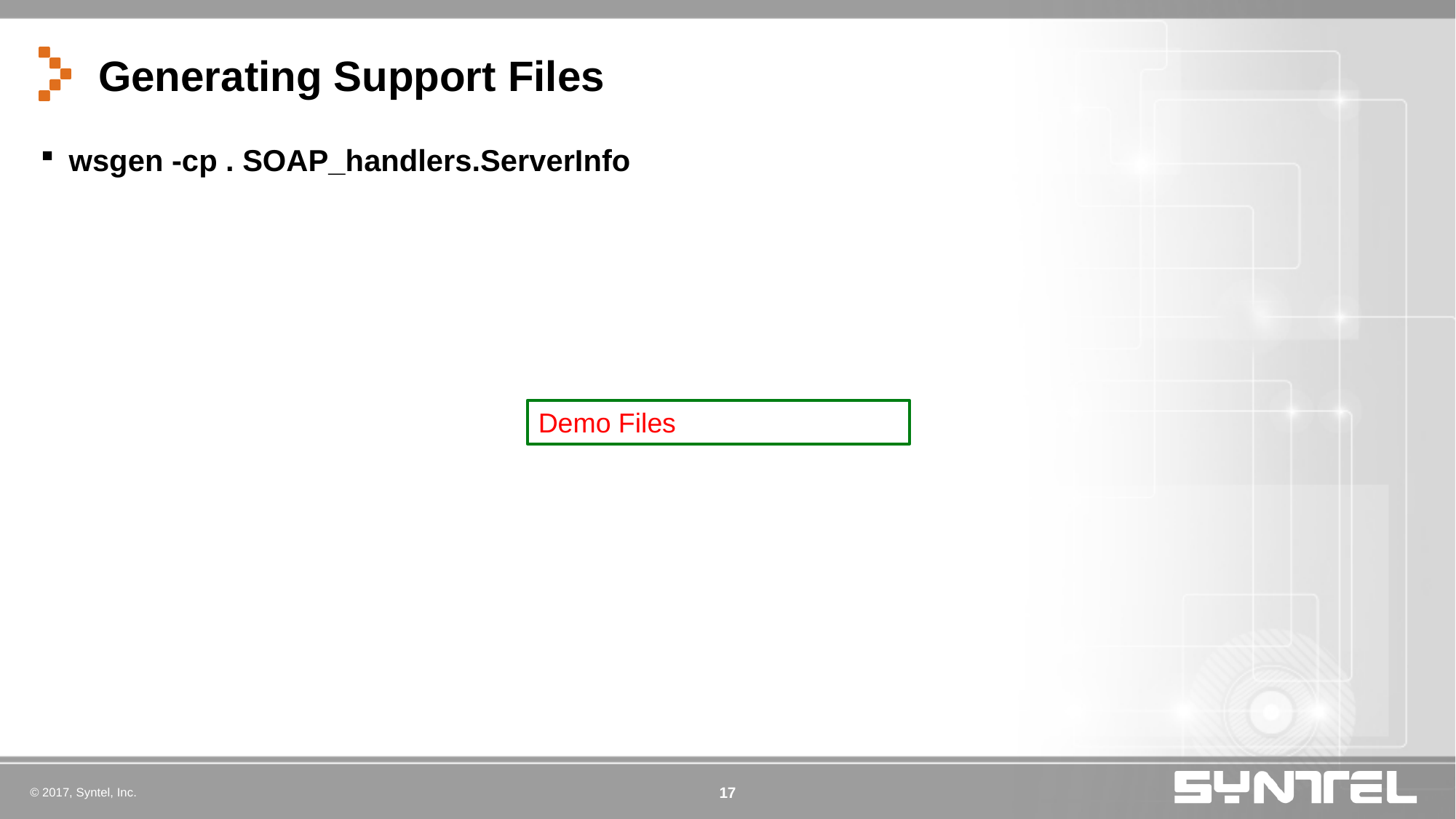

# Generating Support Files
wsgen -cp . SOAP_handlers.ServerInfo
Demo Files